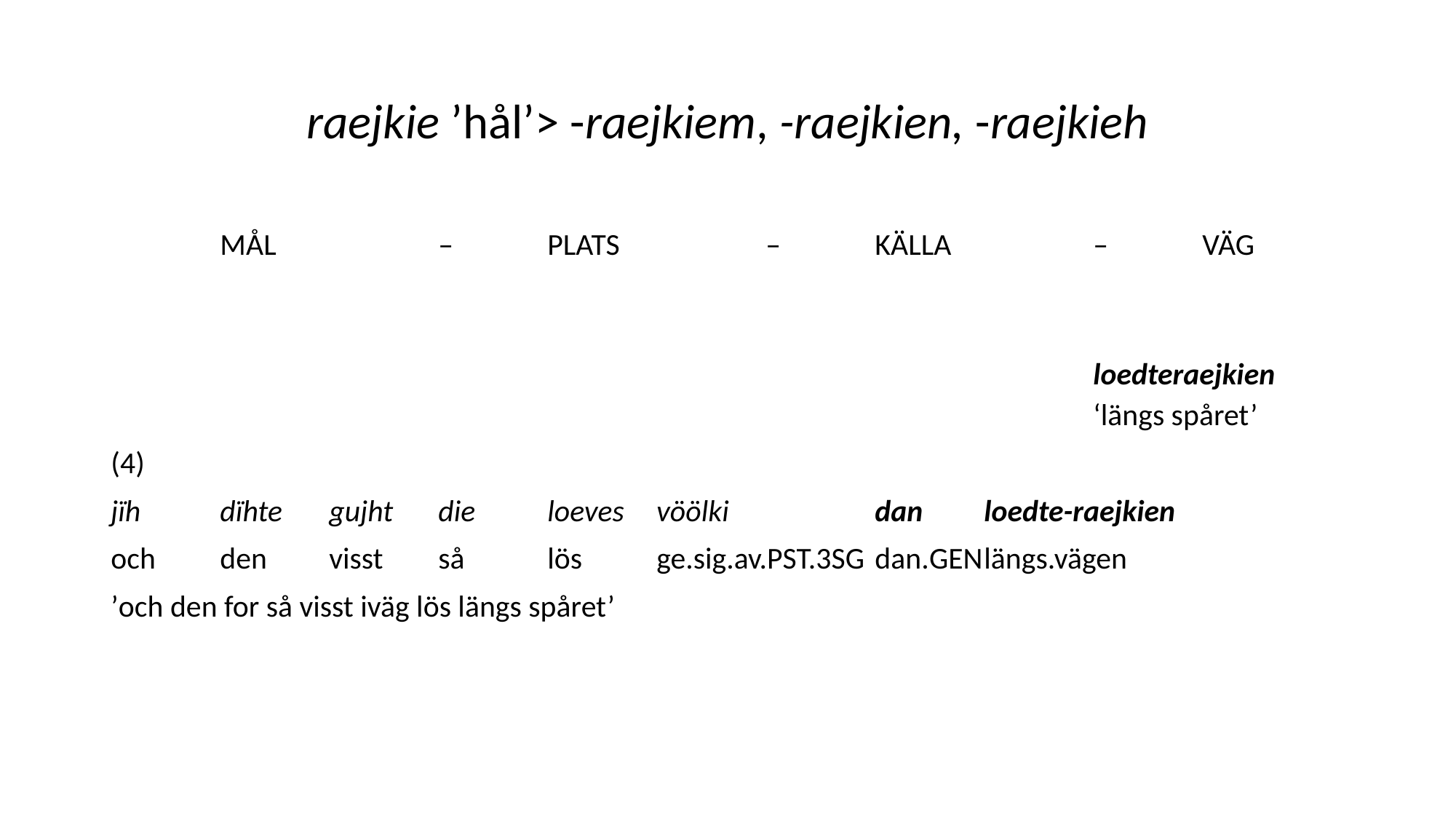

# raejkie ’hål’> -raejkiem, -raejkien, -raejkieh
	MÅL 		– 	PLATS	 	– 	KÄLLA 		– 	VÄG

																				loedteraejkien
					‘längs spåret’
(4)
jïh 	dïhte 	gujht 	die 	loeves 	vöölki 		dan 	loedte-raejkien
och	den	visst	så	lös	ge.sig.av.pst.3sg	dan.gen	längs.vägen
’och den for så visst iväg lös längs spåret’